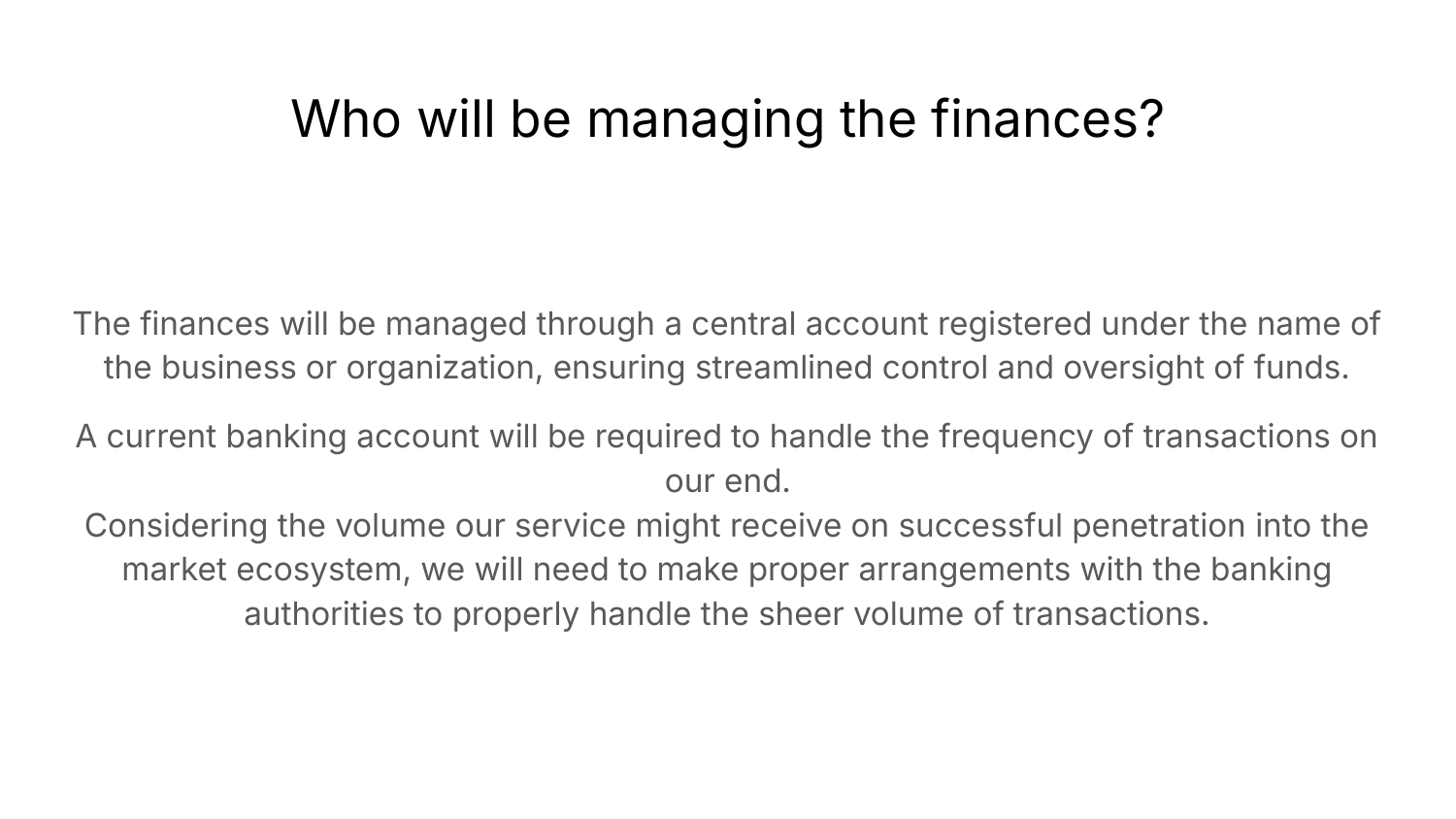

# Who will be managing the finances?
The finances will be managed through a central account registered under the name of the business or organization, ensuring streamlined control and oversight of funds.
A current banking account will be required to handle the frequency of transactions on our end.
Considering the volume our service might receive on successful penetration into the market ecosystem, we will need to make proper arrangements with the banking authorities to properly handle the sheer volume of transactions.